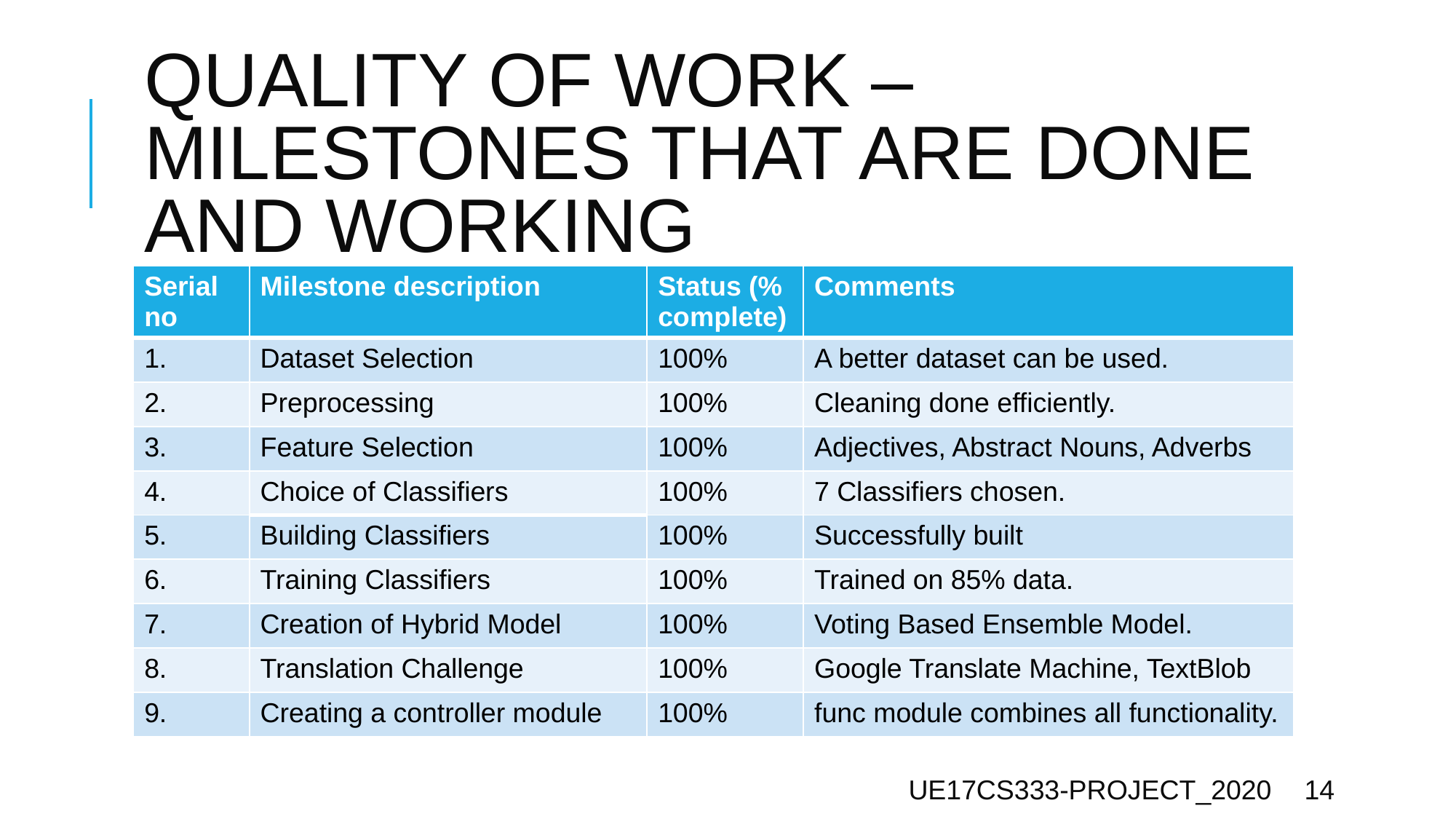

# QUALITY OF WORK – MILESTONES THAT ARE DONE AND WORKING
| Serial no | Milestone description | Status (% complete) | Comments |
| --- | --- | --- | --- |
| 1. | Dataset Selection | 100% | A better dataset can be used. |
| 2. | Preprocessing | 100% | Cleaning done efficiently. |
| 3. | Feature Selection | 100% | Adjectives, Abstract Nouns, Adverbs |
| 4. | Choice of Classifiers | 100% | 7 Classifiers chosen. |
| 5. | Building Classifiers | 100% | Successfully built |
| 6. | Training Classifiers | 100% | Trained on 85% data. |
| 7. | Creation of Hybrid Model | 100% | Voting Based Ensemble Model. |
| 8. | Translation Challenge | 100% | Google Translate Machine, TextBlob |
| 9. | Creating a controller module | 100% | func module combines all functionality. |
14
UE17CS333-PROJECT_2020